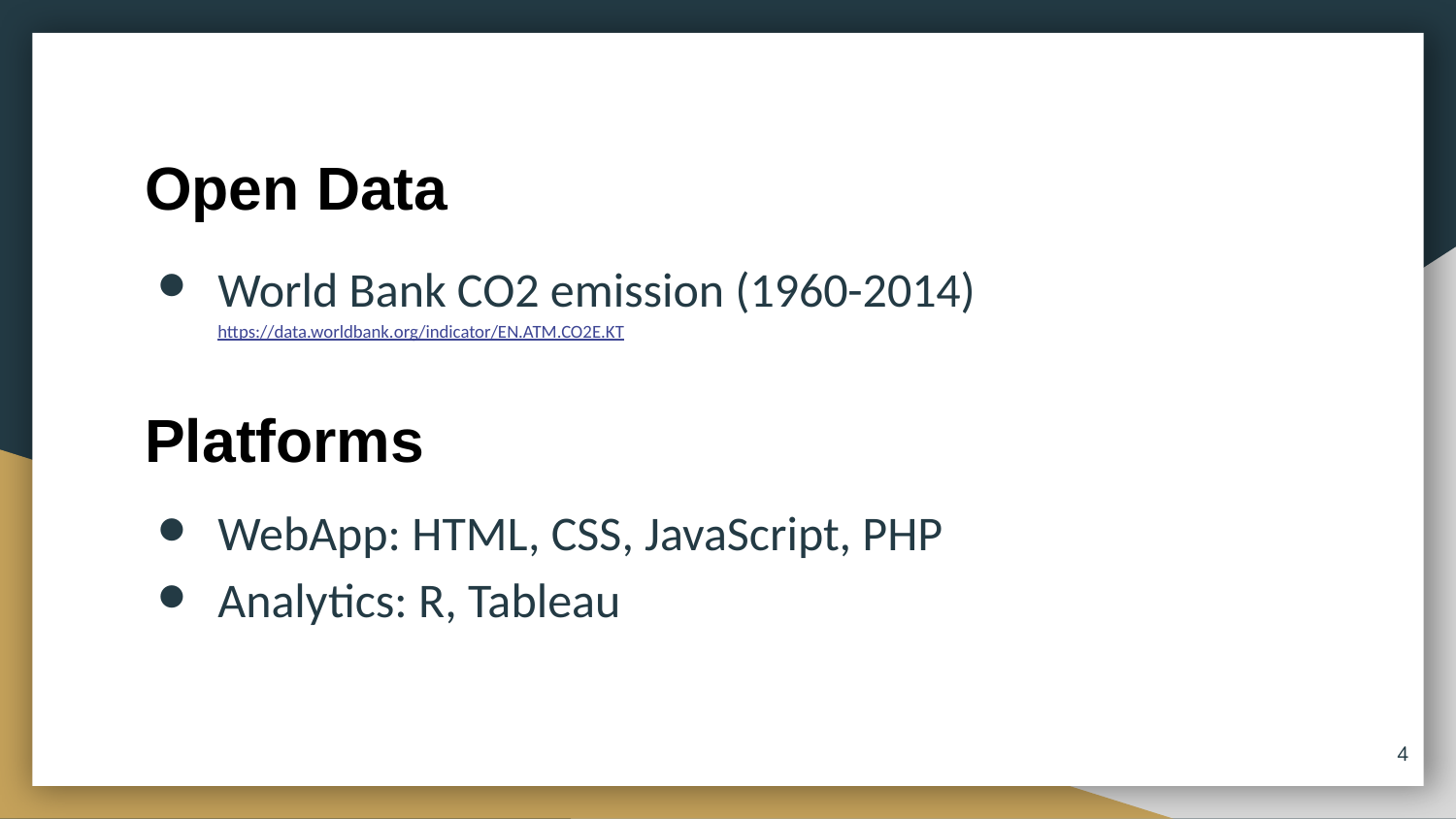

# Open Data
World Bank CO2 emission (1960-2014)
https://data.worldbank.org/indicator/EN.ATM.CO2E.KT

Platforms
WebApp: HTML, CSS, JavaScript, PHP
Analytics: R, Tableau
4